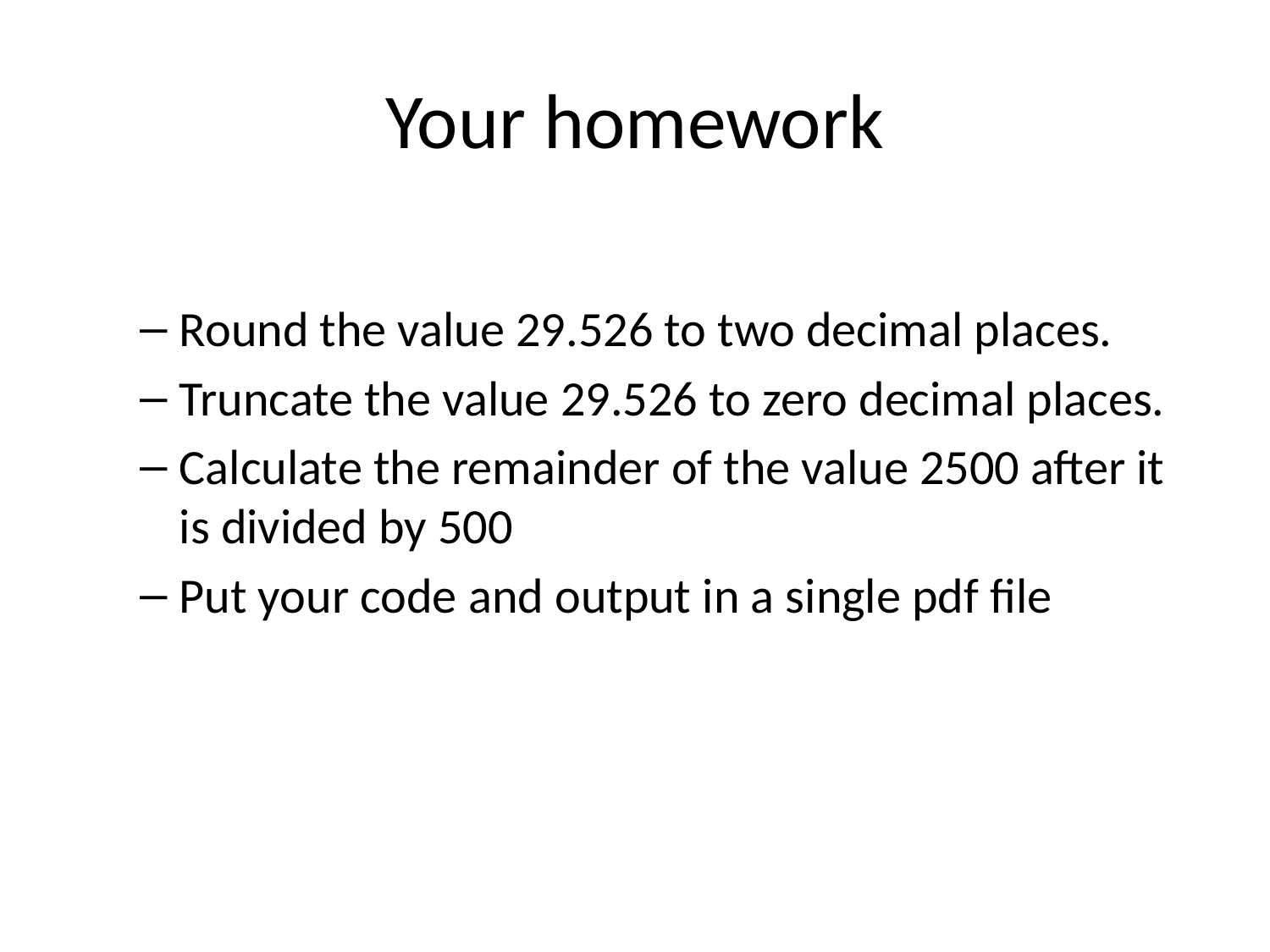

# Your homework

Round the value 29.526 to two decimal places.
Truncate the value 29.526 to zero decimal places.
Calculate the remainder of the value 2500 after it is divided by 500
Put your code and output in a single pdf file